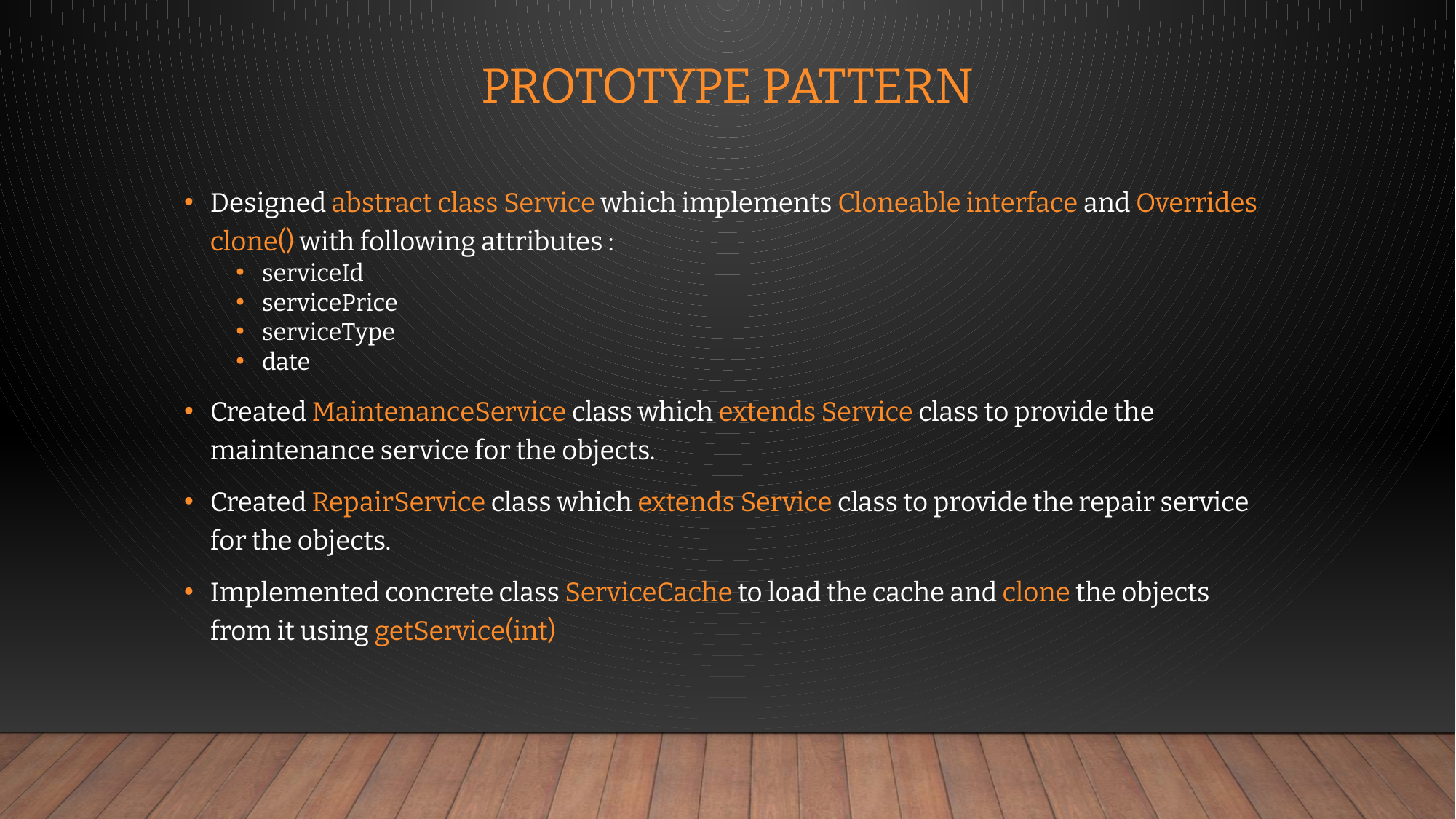

# Prototype pattern
Designed abstract class Service which implements Cloneable interface and Overrides clone() with following attributes :
serviceId
servicePrice
serviceType
date
Created MaintenanceService class which extends Service class to provide the maintenance service for the objects.
Created RepairService class which extends Service class to provide the repair service for the objects.
Implemented concrete class ServiceCache to load the cache and clone the objects from it using getService(int)